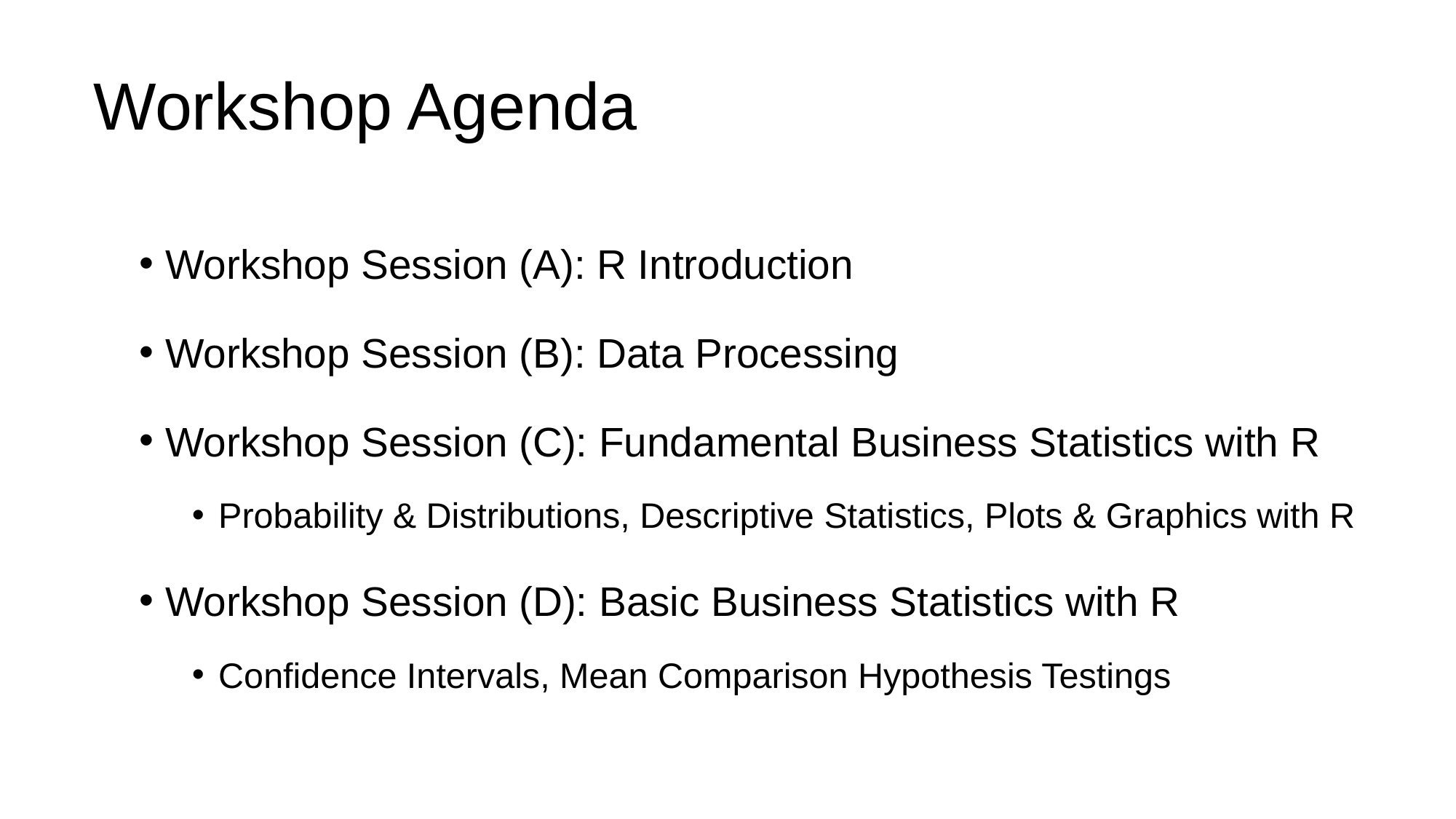

# Workshop Agenda
Workshop Session (A): R Introduction
Workshop Session (B): Data Processing
Workshop Session (C): Fundamental Business Statistics with R
Probability & Distributions, Descriptive Statistics, Plots & Graphics with R
Workshop Session (D): Basic Business Statistics with R
Confidence Intervals, Mean Comparison Hypothesis Testings